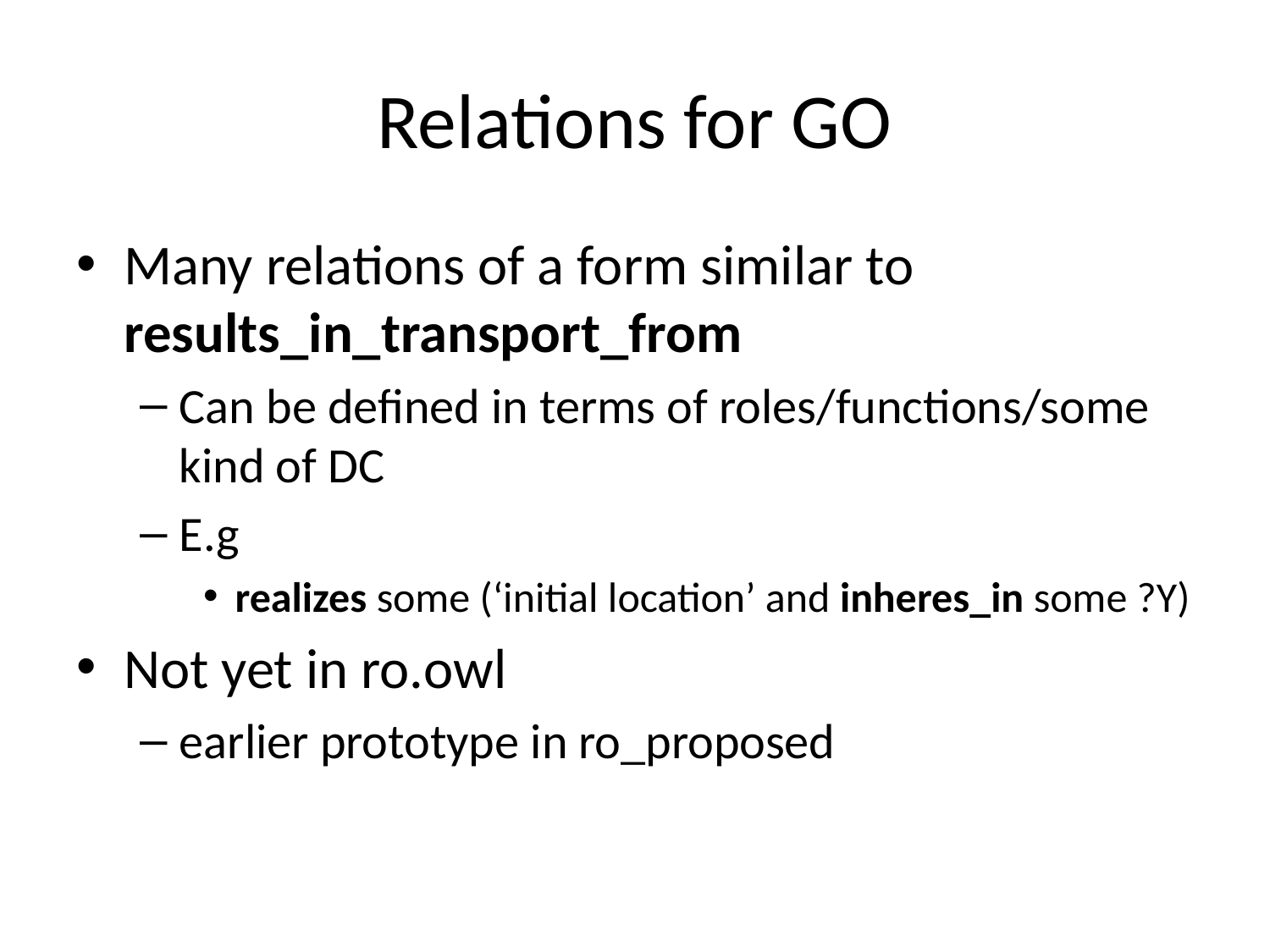

# Relations for GO
Many relations of a form similar to results_in_transport_from
Can be defined in terms of roles/functions/some kind of DC
E.g
realizes some (‘initial location’ and inheres_in some ?Y)
Not yet in ro.owl
earlier prototype in ro_proposed